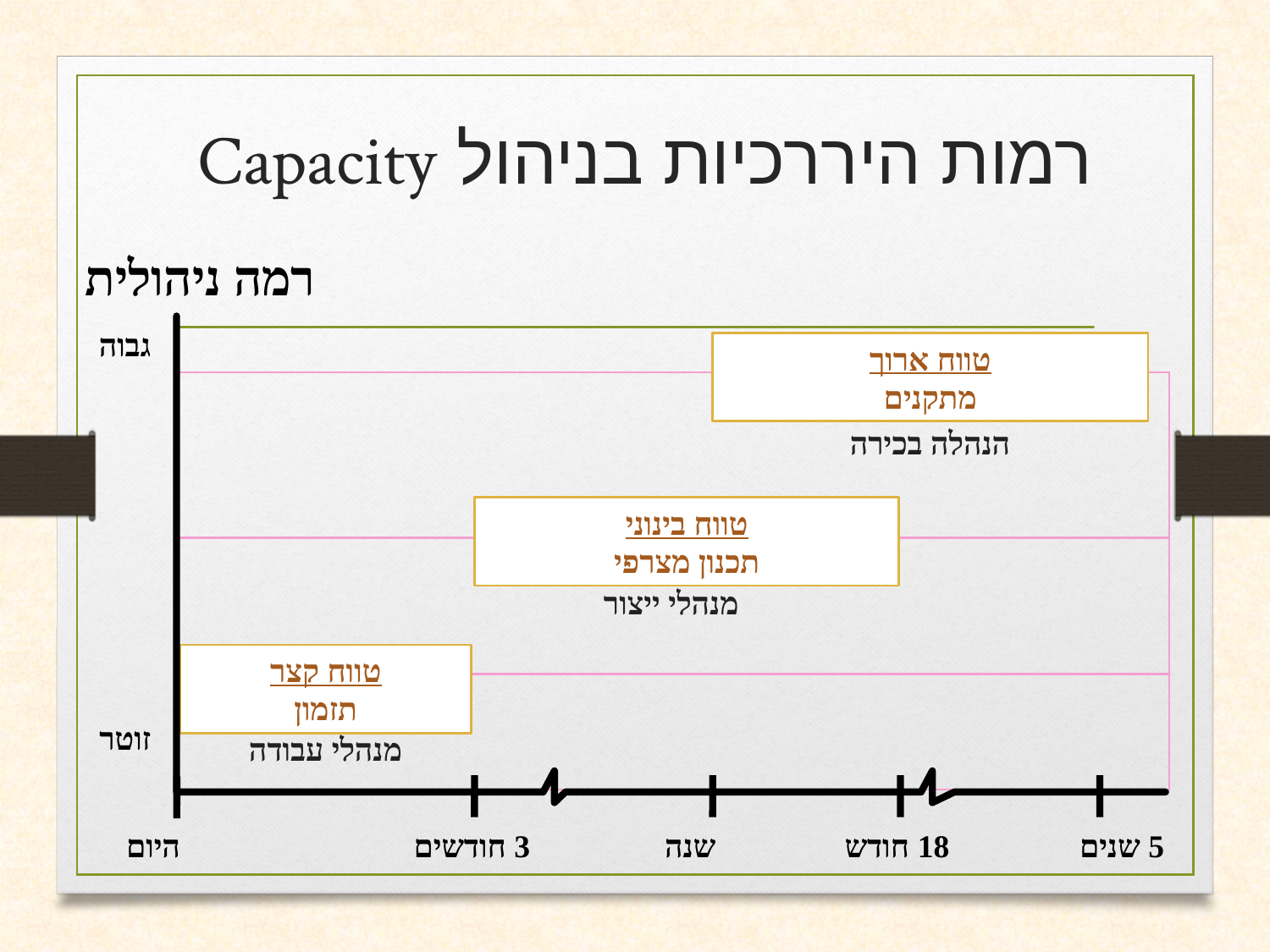

# רמות היררכיות בניהול Capacity
רמה ניהולית

גבוה
טווח ארוך
מתקנים

הנהלה בכירה
טווח בינוני
תכנון מצרפי

מנהלי ייצור
טווח קצר
תזמון

זוטר
מנהלי עבודה

היום
3 חודשים
שנה
18 חודש
5 שנים